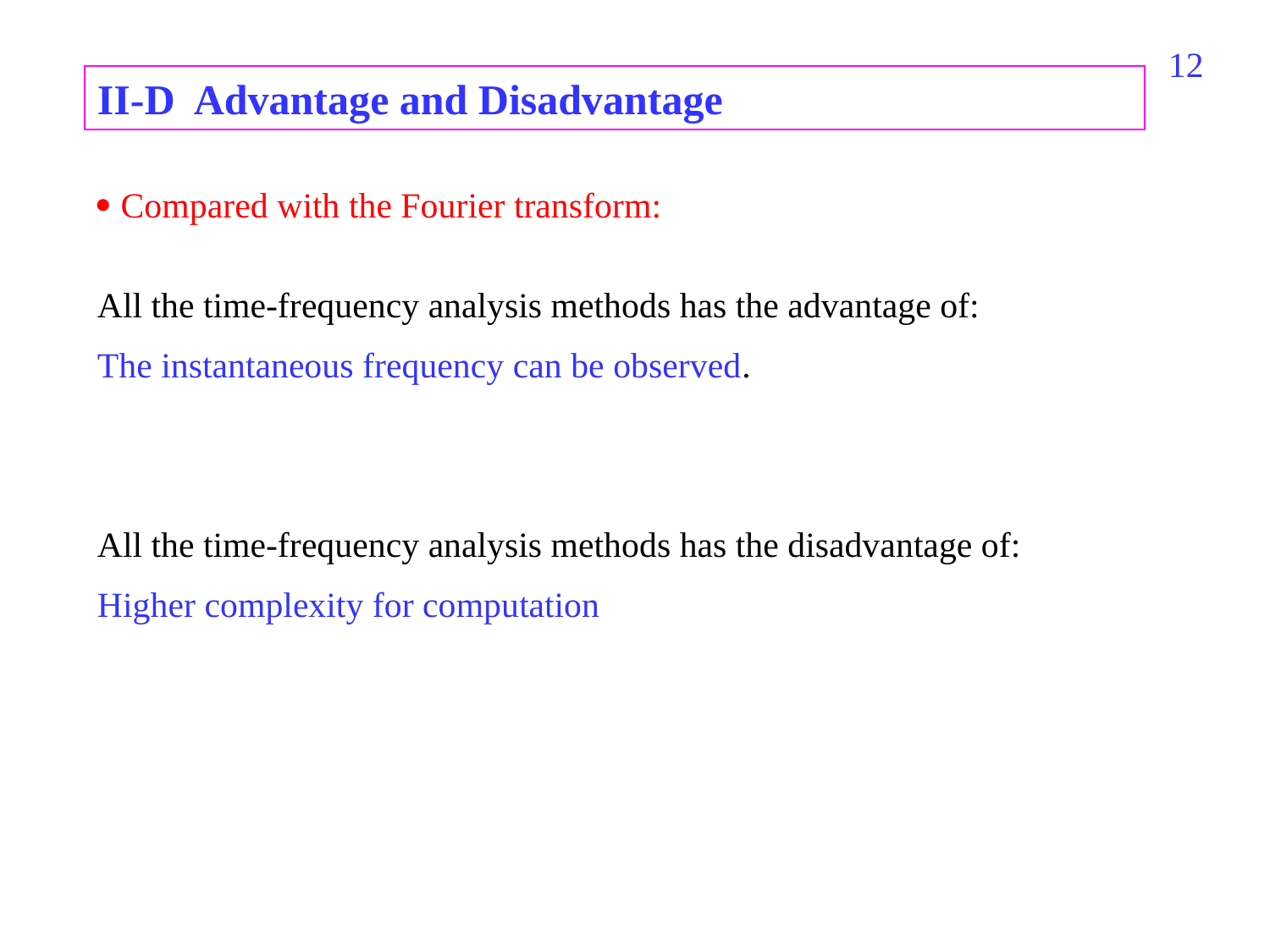

12
II-D  Advantage and Disadvantage
• Compared with the Fourier transform:
All the time-frequency analysis methods has the advantage of:
The instantaneous frequency can be observed.

All the time-frequency analysis methods has the disadvantage of:
Higher complexity for computation